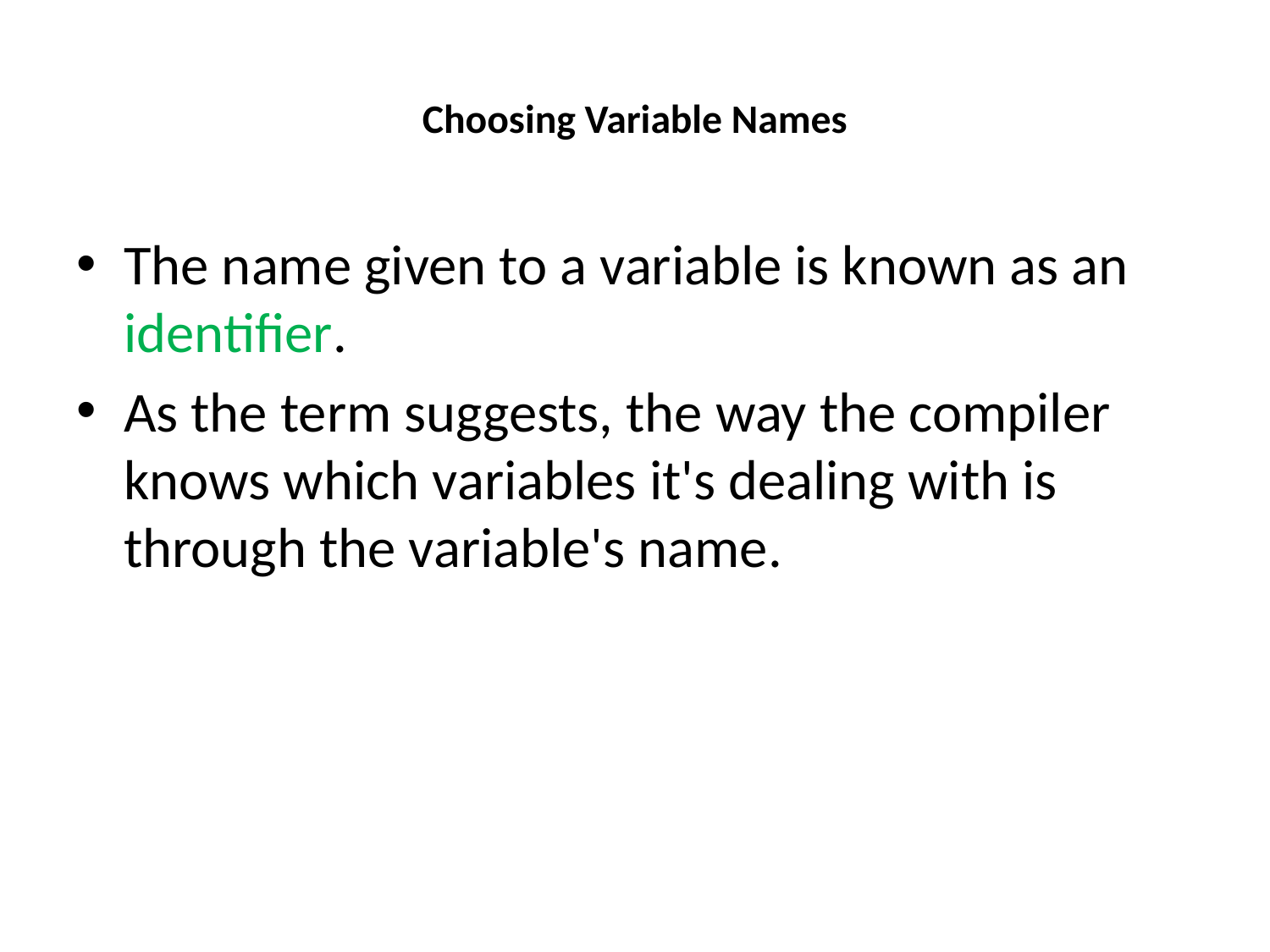

# Choosing Variable Names
The name given to a variable is known as an identifier.
As the term suggests, the way the compiler knows which variables it's dealing with is through the variable's name.